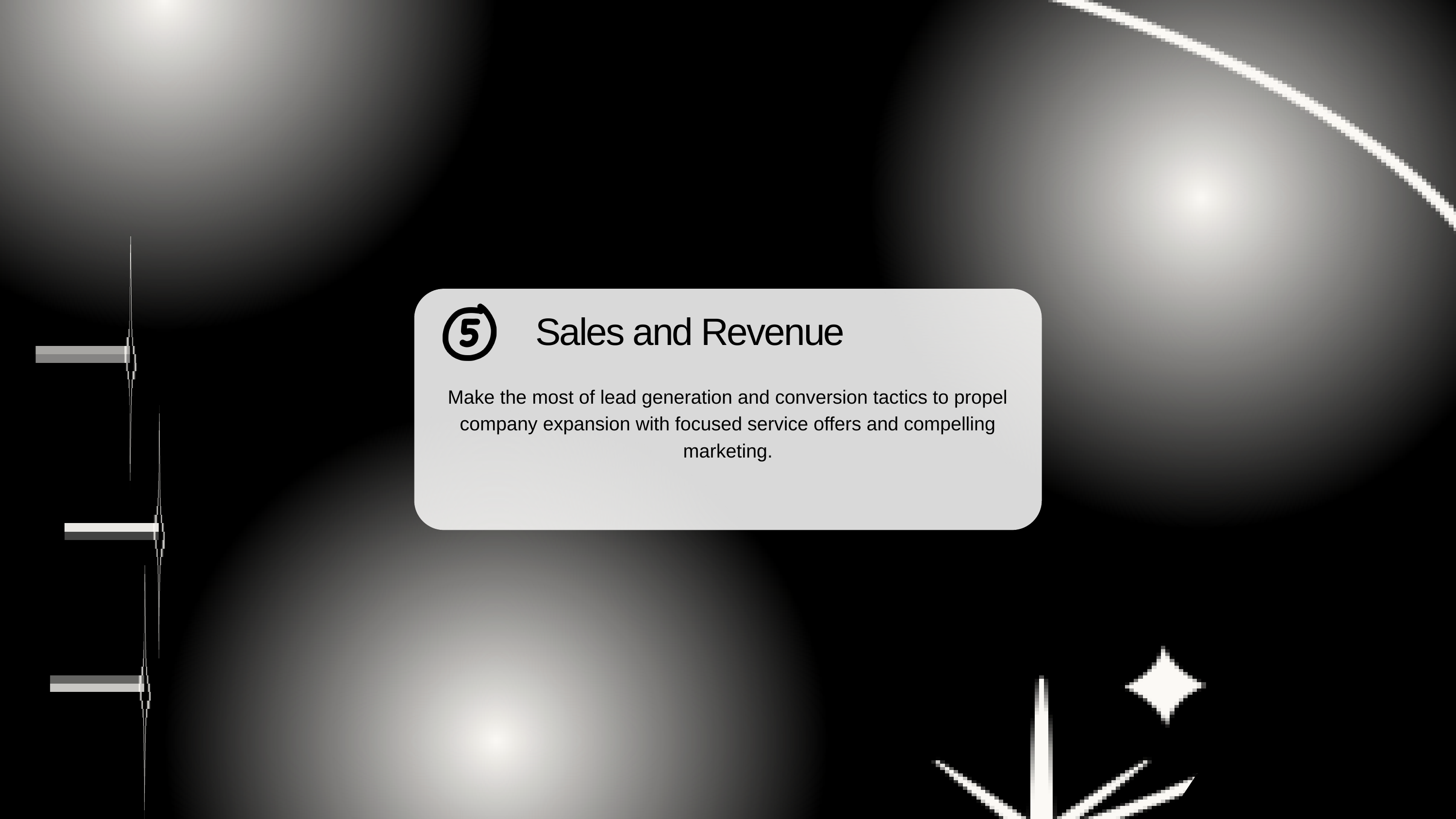

Sales and Revenue
Make the most of lead generation and conversion tactics to propel company expansion with focused service offers and compelling marketing.